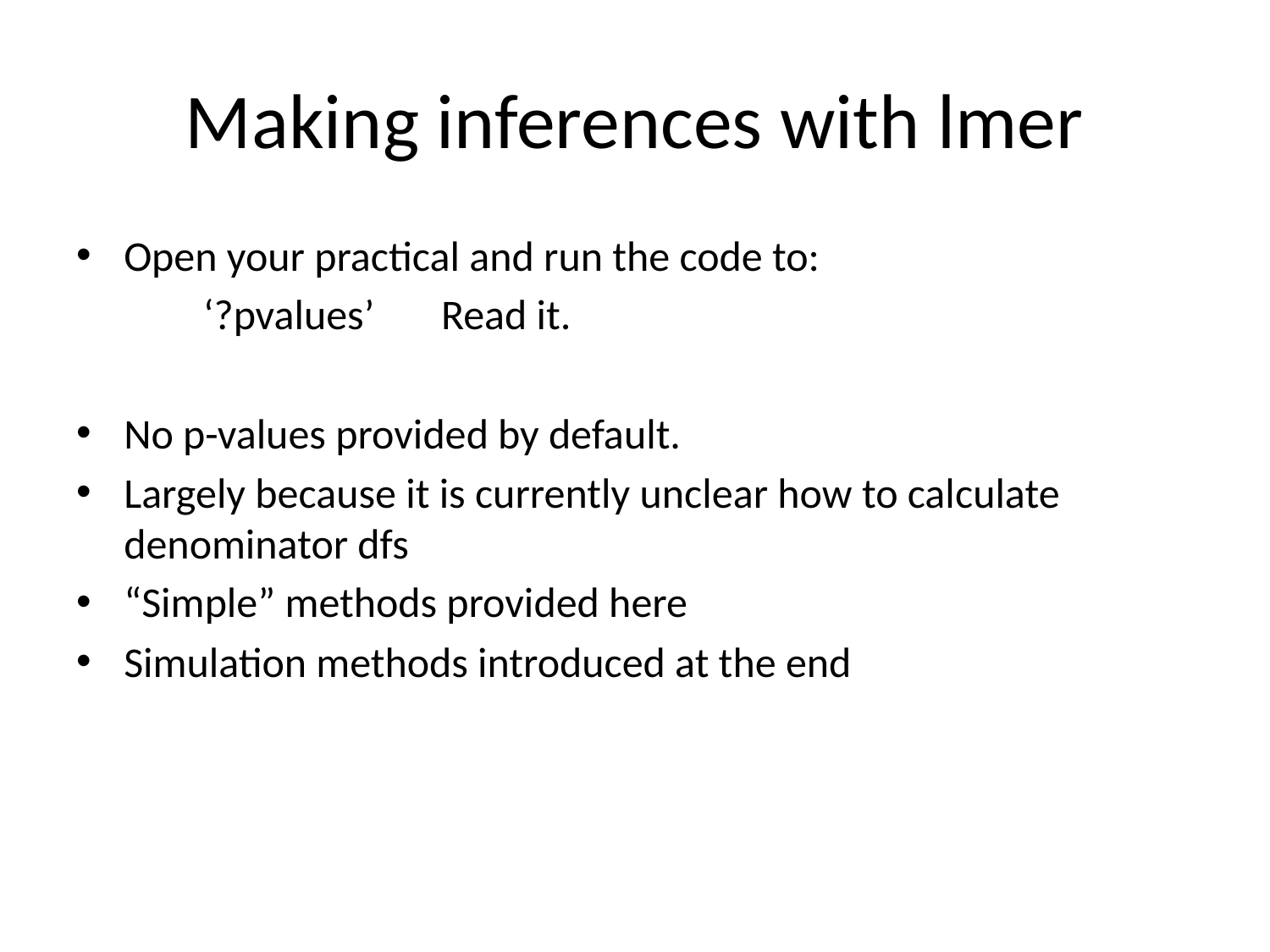

# Making inferences with lmer
Open your practical and run the code to:
	‘?pvalues’       Read it.

No p-values provided by default.
Largely because it is currently unclear how to calculate denominator dfs
“Simple” methods provided here
Simulation methods introduced at the end